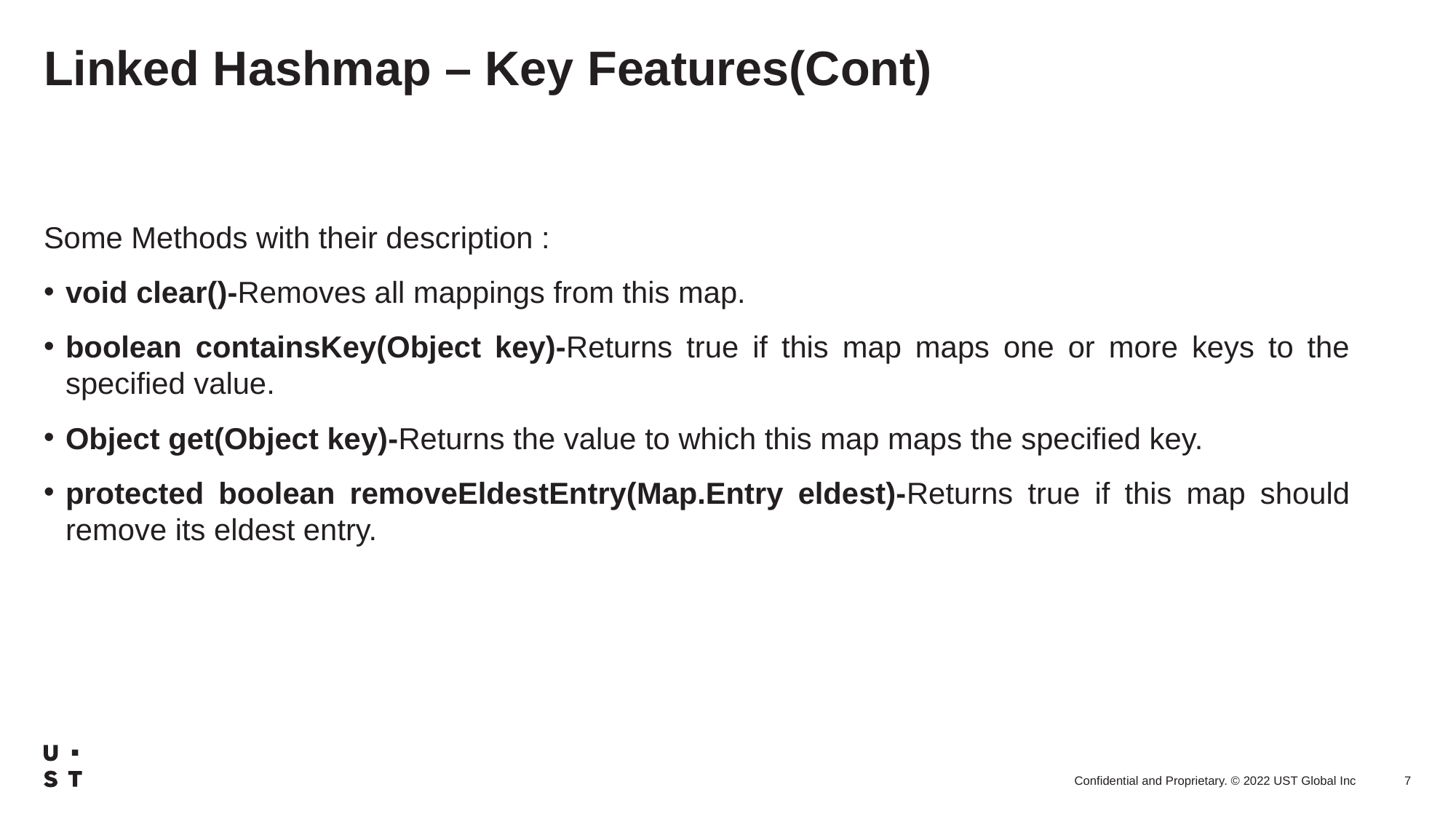

# Linked Hashmap – Key Features(Cont)

Some Methods with their description :
void clear()-Removes all mappings from this map.
boolean containsKey(Object key)-Returns true if this map maps one or more keys to the specified value.
Object get(Object key)-Returns the value to which this map maps the specified key.
protected boolean removeEldestEntry(Map.Entry eldest)-Returns true if this map should remove its eldest entry.